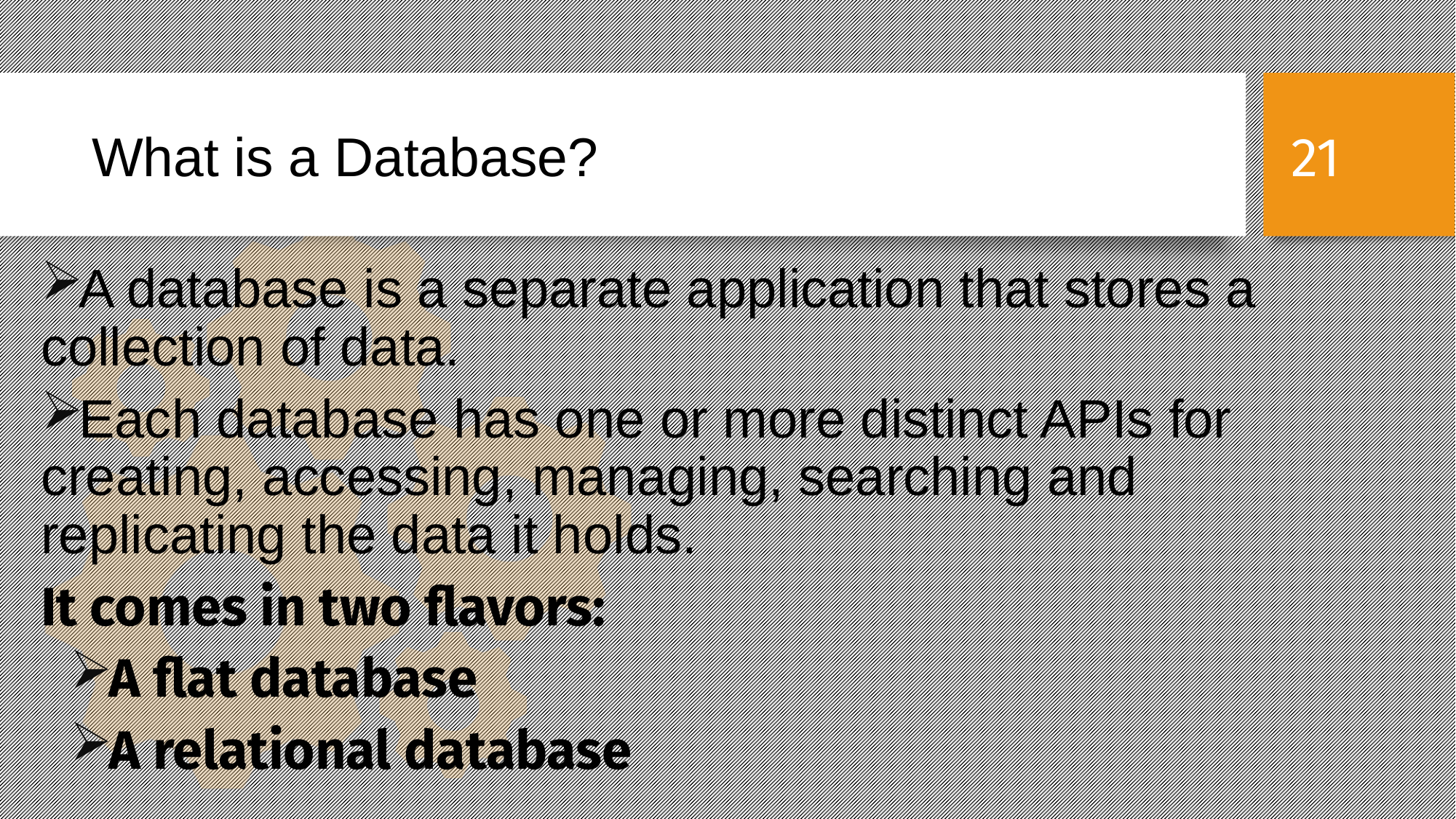

What is a Database?
21
A database is a separate application that stores a collection of data.
Each database has one or more distinct APIs for creating, accessing, managing, searching and replicating the data it holds.
It comes in two flavors:
A flat database
A relational database